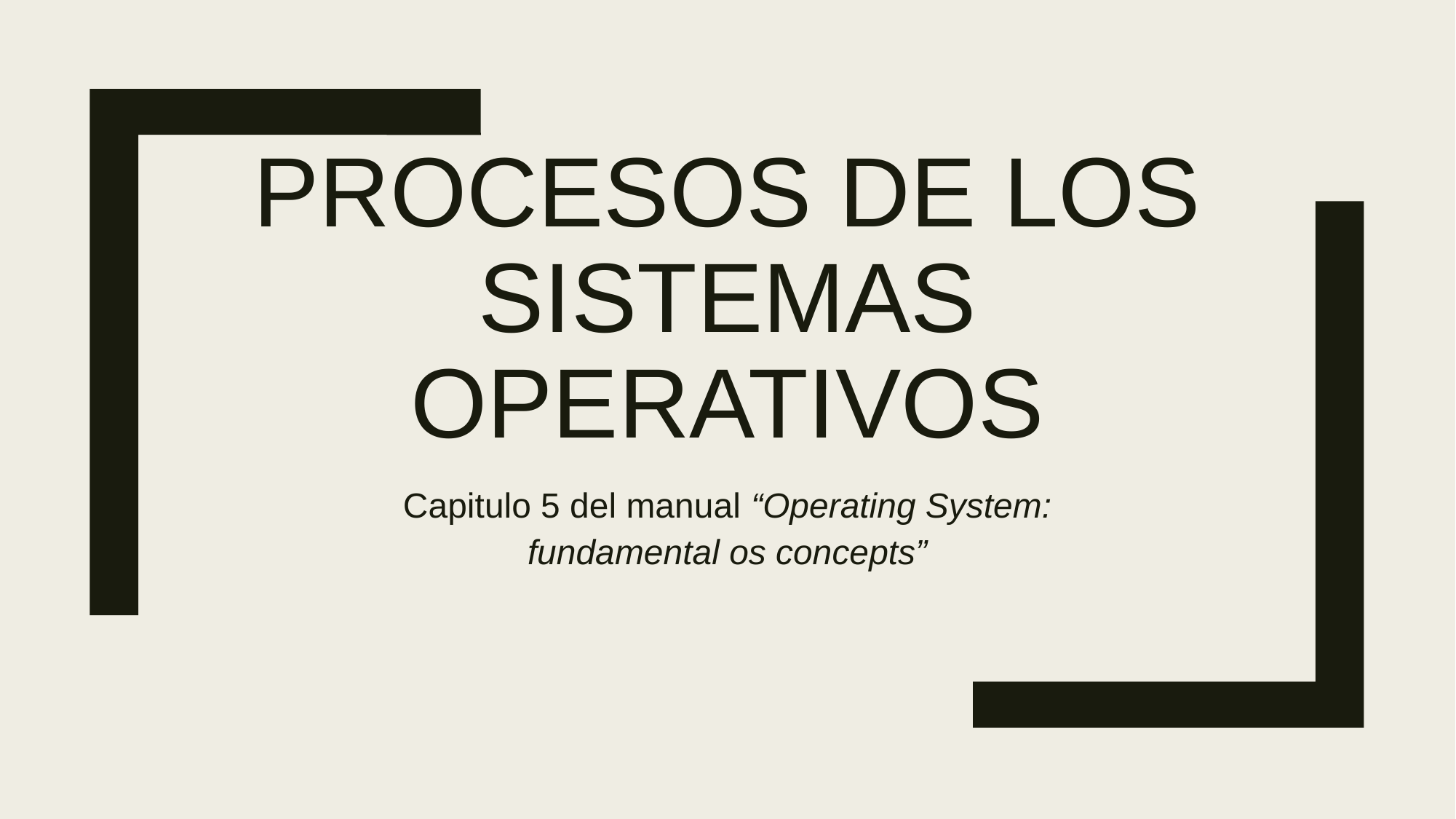

# Procesos de los sistemas operativos
Capitulo 5 del manual “Operating System: fundamental os concepts”